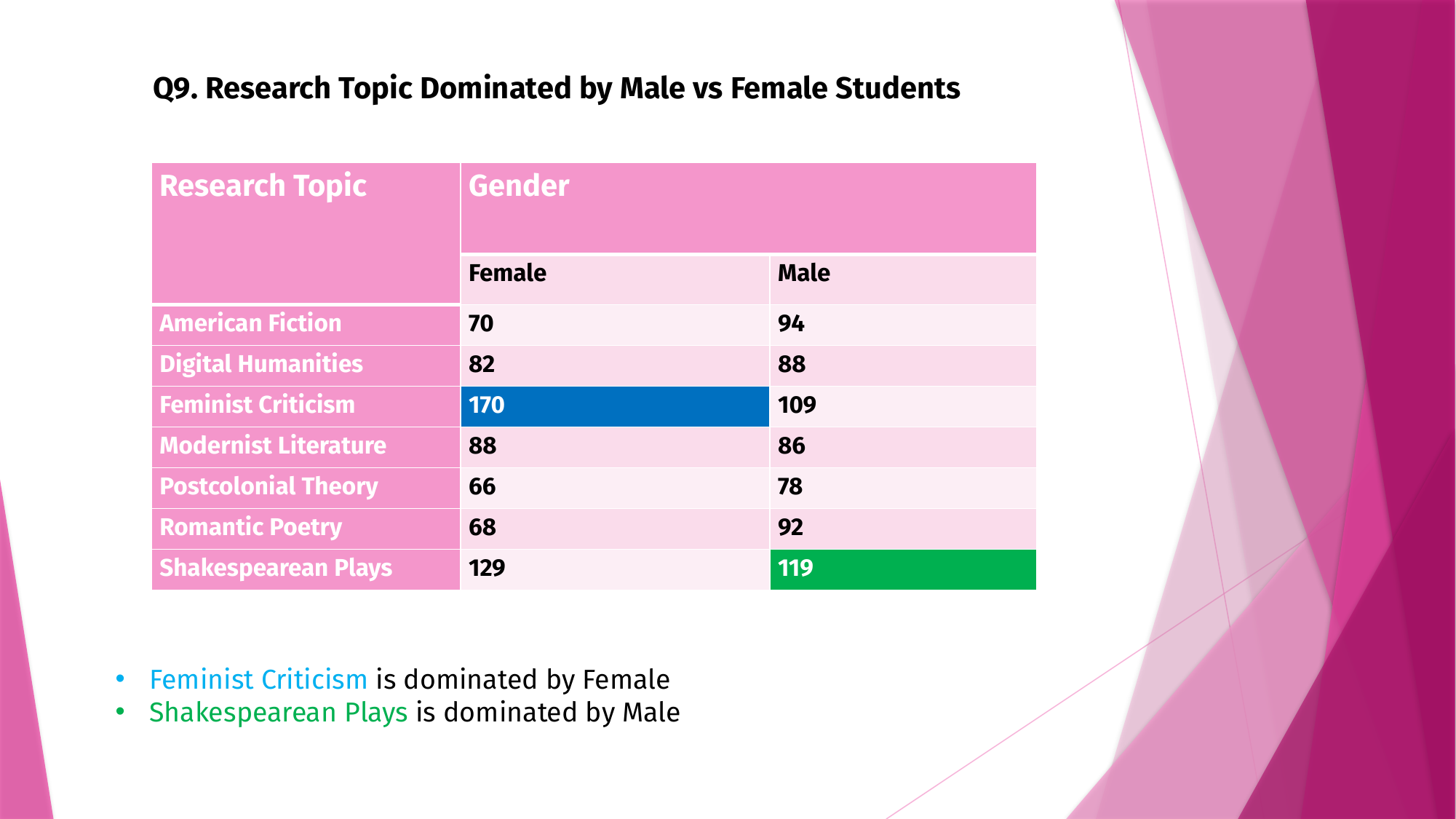

Q9. Research Topic Dominated by Male vs Female Students
| Research Topic | Gender |  |
| --- | --- | --- |
|  | Female | Male |
| American Fiction | 70 | 94 |
| Digital Humanities | 82 | 88 |
| Feminist Criticism | 170 | 109 |
| Modernist Literature | 88 | 86 |
| Postcolonial Theory | 66 | 78 |
| Romantic Poetry | 68 | 92 |
| Shakespearean Plays | 129 | 119 |

Feminist Criticism is dominated by Female
Shakespearean Plays is dominated by Male